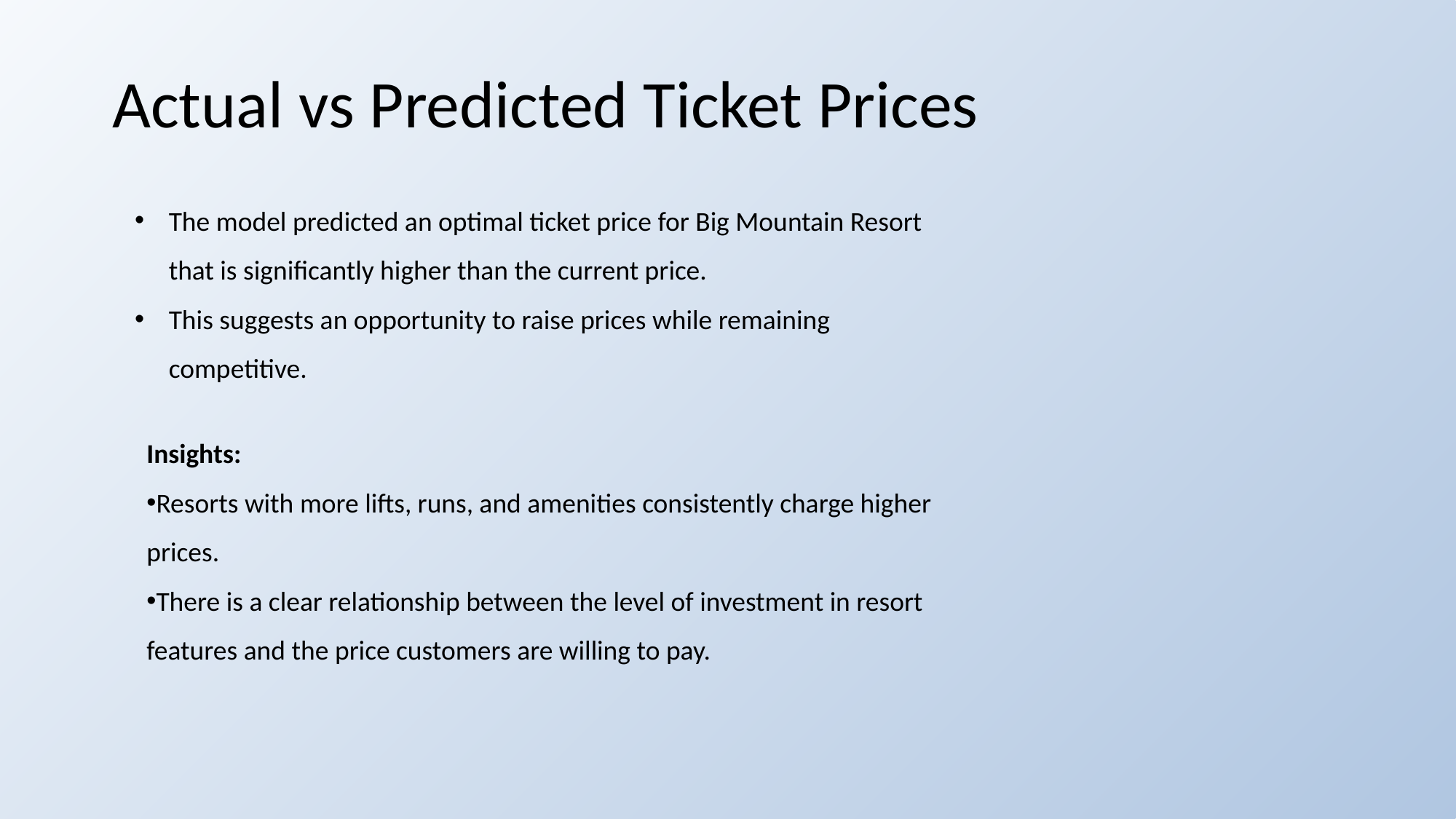

# Actual vs Predicted Ticket Prices

The model predicted an optimal ticket price for Big Mountain Resort that is significantly higher than the current price.
This suggests an opportunity to raise prices while remaining competitive.
Insights:
Resorts with more lifts, runs, and amenities consistently charge higher prices.
There is a clear relationship between the level of investment in resort features and the price customers are willing to pay.